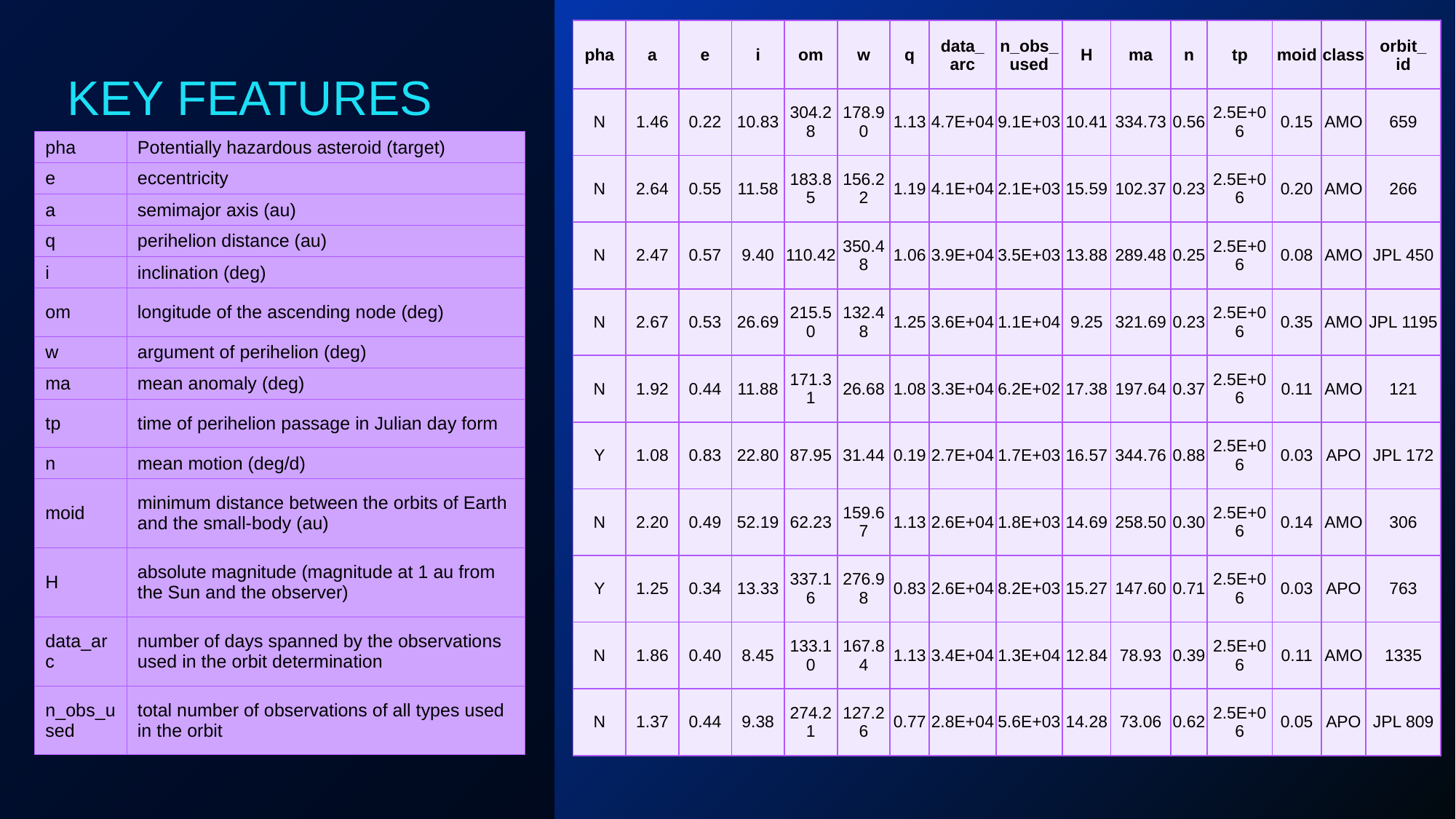

# Key Features
| pha | a | e | i | om | w | q | data\_ arc | n\_obs\_used | H | ma | n | tp | moid | class | orbit\_ id |
| --- | --- | --- | --- | --- | --- | --- | --- | --- | --- | --- | --- | --- | --- | --- | --- |
| N | 1.46 | 0.22 | 10.83 | 304.28 | 178.90 | 1.13 | 4.7E+04 | 9.1E+03 | 10.41 | 334.73 | 0.56 | 2.5E+06 | 0.15 | AMO | 659 |
| N | 2.64 | 0.55 | 11.58 | 183.85 | 156.22 | 1.19 | 4.1E+04 | 2.1E+03 | 15.59 | 102.37 | 0.23 | 2.5E+06 | 0.20 | AMO | 266 |
| N | 2.47 | 0.57 | 9.40 | 110.42 | 350.48 | 1.06 | 3.9E+04 | 3.5E+03 | 13.88 | 289.48 | 0.25 | 2.5E+06 | 0.08 | AMO | JPL 450 |
| N | 2.67 | 0.53 | 26.69 | 215.50 | 132.48 | 1.25 | 3.6E+04 | 1.1E+04 | 9.25 | 321.69 | 0.23 | 2.5E+06 | 0.35 | AMO | JPL 1195 |
| N | 1.92 | 0.44 | 11.88 | 171.31 | 26.68 | 1.08 | 3.3E+04 | 6.2E+02 | 17.38 | 197.64 | 0.37 | 2.5E+06 | 0.11 | AMO | 121 |
| Y | 1.08 | 0.83 | 22.80 | 87.95 | 31.44 | 0.19 | 2.7E+04 | 1.7E+03 | 16.57 | 344.76 | 0.88 | 2.5E+06 | 0.03 | APO | JPL 172 |
| N | 2.20 | 0.49 | 52.19 | 62.23 | 159.67 | 1.13 | 2.6E+04 | 1.8E+03 | 14.69 | 258.50 | 0.30 | 2.5E+06 | 0.14 | AMO | 306 |
| Y | 1.25 | 0.34 | 13.33 | 337.16 | 276.98 | 0.83 | 2.6E+04 | 8.2E+03 | 15.27 | 147.60 | 0.71 | 2.5E+06 | 0.03 | APO | 763 |
| N | 1.86 | 0.40 | 8.45 | 133.10 | 167.84 | 1.13 | 3.4E+04 | 1.3E+04 | 12.84 | 78.93 | 0.39 | 2.5E+06 | 0.11 | AMO | 1335 |
| N | 1.37 | 0.44 | 9.38 | 274.21 | 127.26 | 0.77 | 2.8E+04 | 5.6E+03 | 14.28 | 73.06 | 0.62 | 2.5E+06 | 0.05 | APO | JPL 809 |
| pha | Potentially hazardous asteroid (target) |
| --- | --- |
| e | eccentricity |
| a | semimajor axis (au) |
| q | perihelion distance (au) |
| i | inclination (deg) |
| om | longitude of the ascending node (deg) |
| w | argument of perihelion (deg) |
| ma | mean anomaly (deg) |
| tp | time of perihelion passage in Julian day form |
| n | mean motion (deg/d) |
| moid | minimum distance between the orbits of Earth and the small-body (au) |
| H | absolute magnitude (magnitude at 1 au from the Sun and the observer) |
| data\_arc | number of days spanned by the observations used in the orbit determination |
| n\_obs\_used | total number of observations of all types used in the orbit |